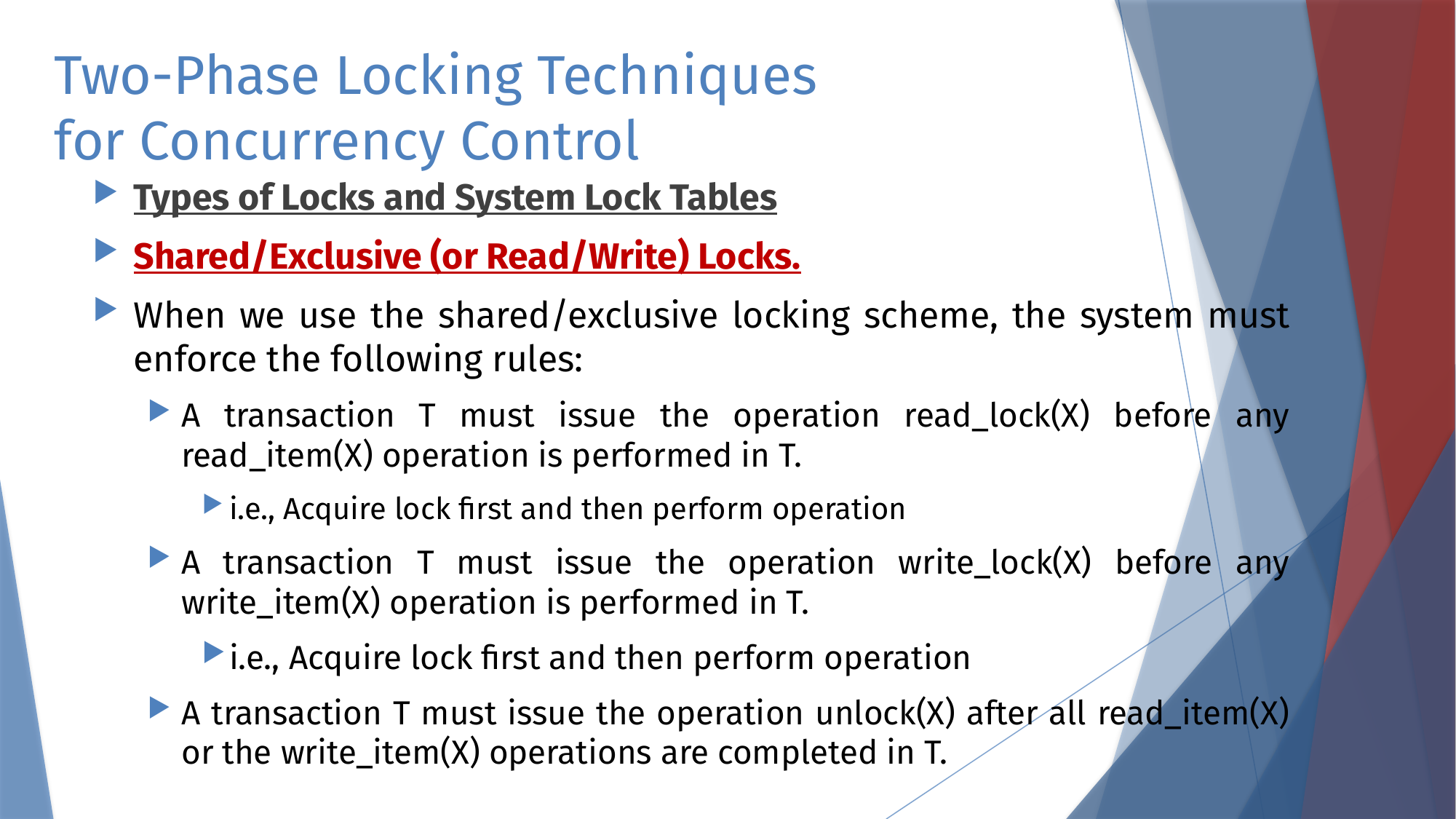

# Two-Phase Locking Techniques for Concurrency Control
Types of Locks and System Lock Tables
Shared/Exclusive (or Read/Write) Locks.
When we use the shared/exclusive locking scheme, the system must enforce the following rules:
A transaction T must issue the operation read_lock(X) before any read_item(X) operation is performed in T.
i.e., Acquire lock first and then perform operation
A transaction T must issue the operation write_lock(X) before any write_item(X) operation is performed in T.
i.e., Acquire lock first and then perform operation
A transaction T must issue the operation unlock(X) after all read_item(X) or the write_item(X) operations are completed in T.